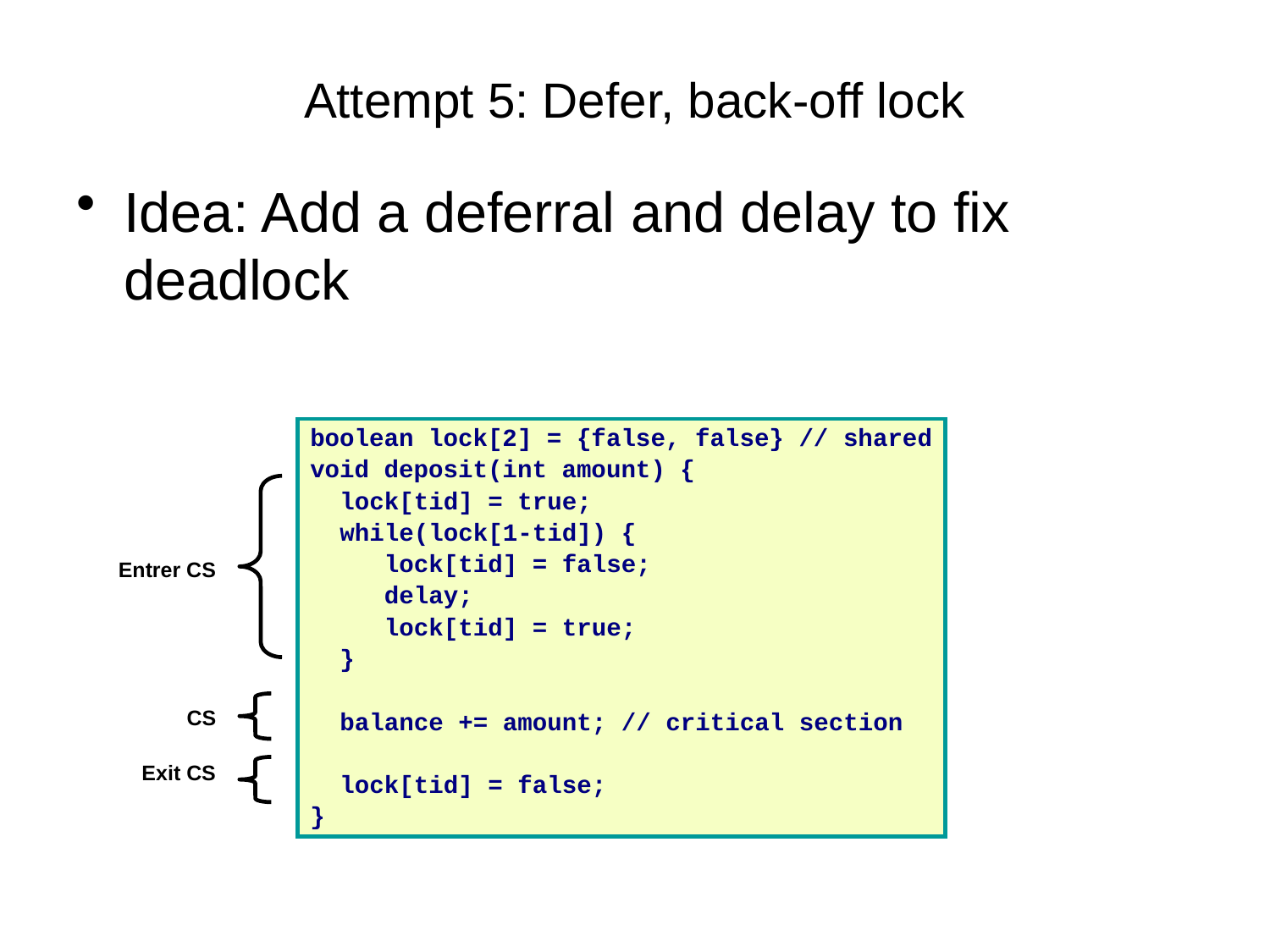

# Attempt 5: Defer, back-off lock
Idea: Add a deferral and delay to fix deadlock
boolean lock[2] = {false, false} // shared
void deposit(int amount) {
  lock[tid] = true;
  while(lock[1-tid]) {
     lock[tid] = false;
     delay;
     lock[tid] = true;
  }

  balance += amount; // critical section

  lock[tid] = false;
}

Entrer CS

CS
Exit CS